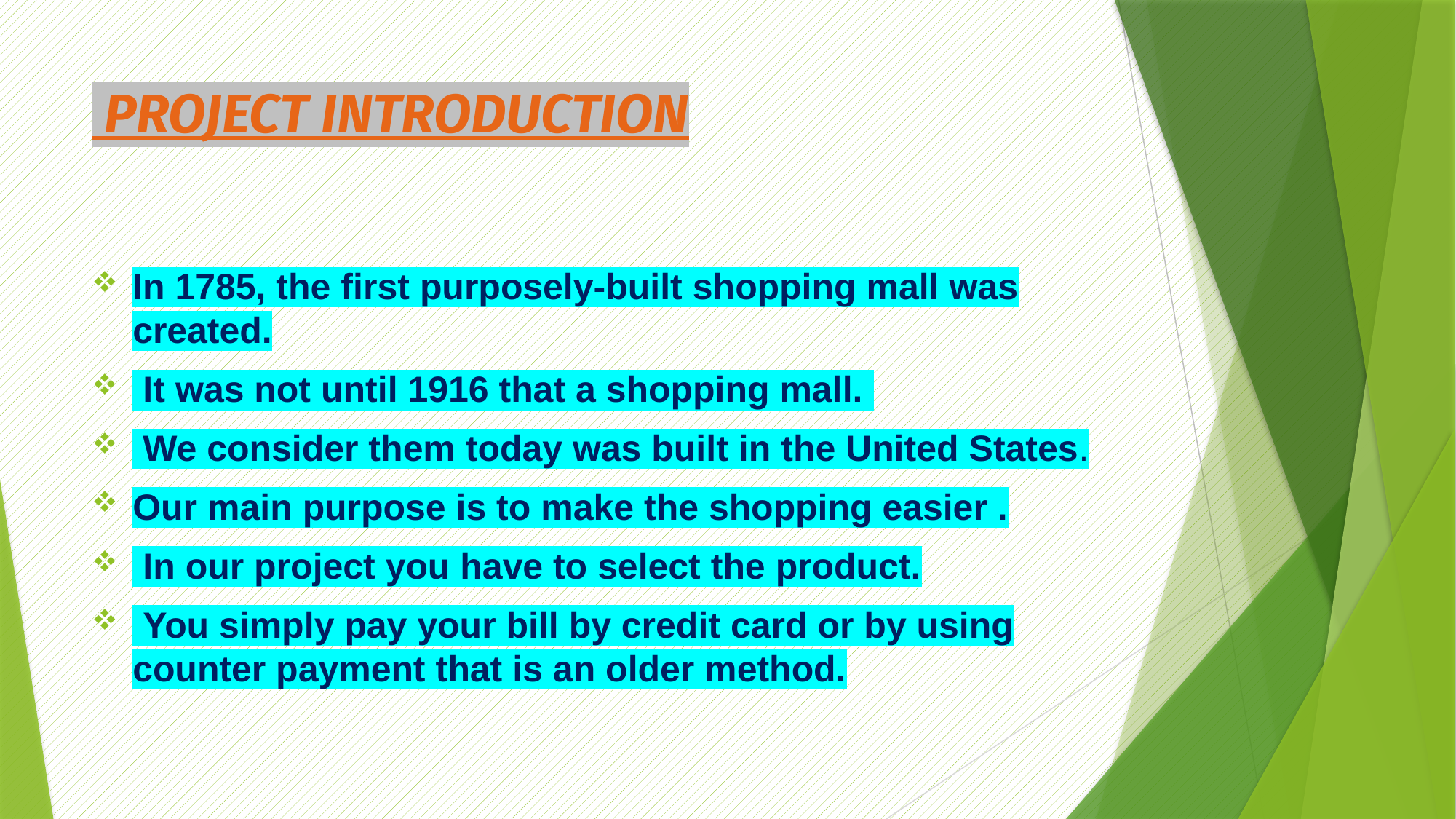

# PROJECT INTRODUCTION
In 1785, the first purposely-built shopping mall was created.
 It was not until 1916 that a shopping mall.
 We consider them today was built in the United States.
Our main purpose is to make the shopping easier .
 In our project you have to select the product.
 You simply pay your bill by credit card or by using counter payment that is an older method.